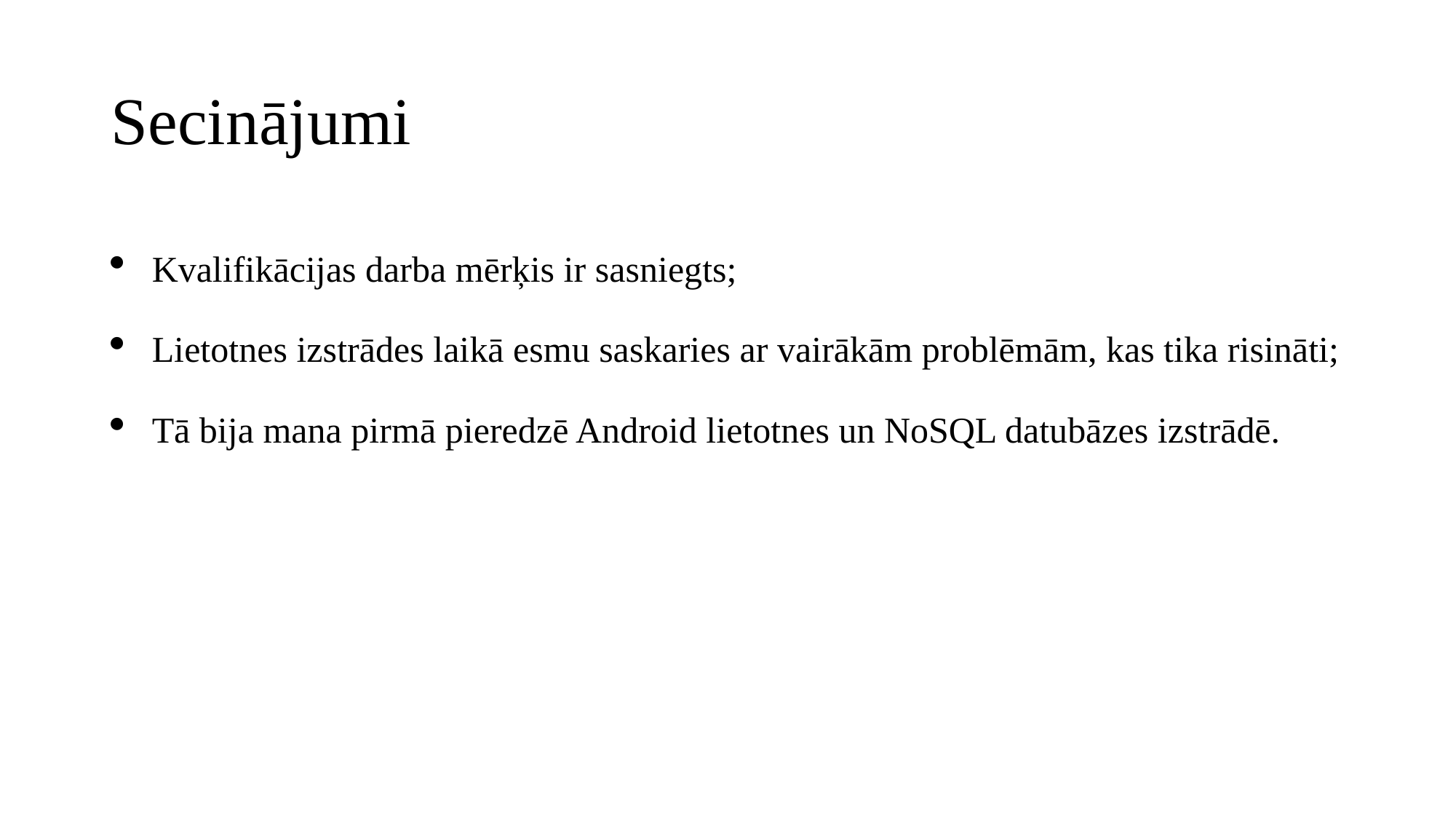

# Secinājumi
Kvalifikācijas darba mērķis ir sasniegts;
Lietotnes izstrādes laikā esmu saskaries ar vairākām problēmām, kas tika risināti;
Tā bija mana pirmā pieredzē Android lietotnes un NoSQL datubāzes izstrādē.